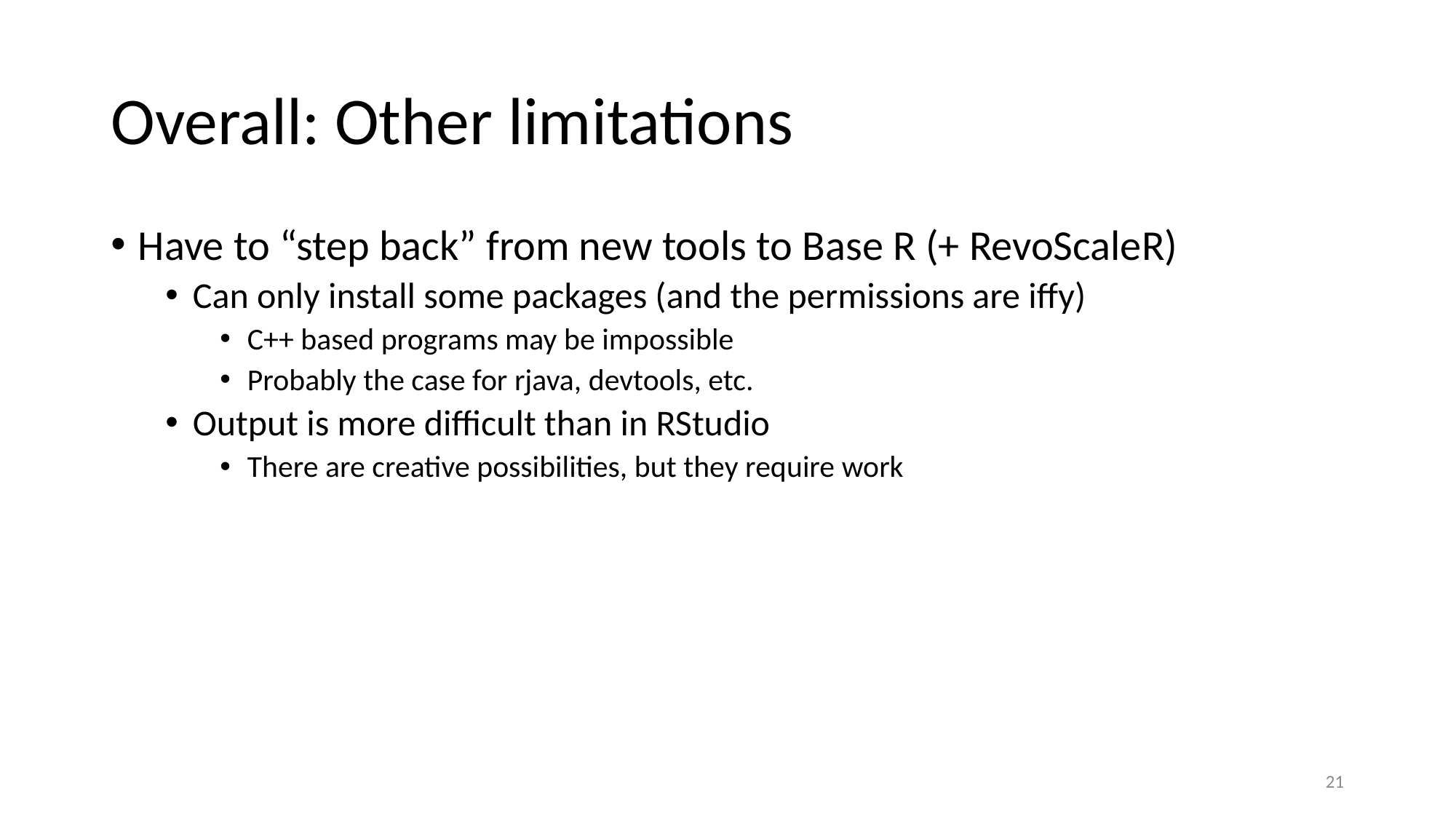

# Overall: Other limitations
Have to “step back” from new tools to Base R (+ RevoScaleR)
Can only install some packages (and the permissions are iffy)
C++ based programs may be impossible
Probably the case for rjava, devtools, etc.
Output is more difficult than in RStudio
There are creative possibilities, but they require work
21